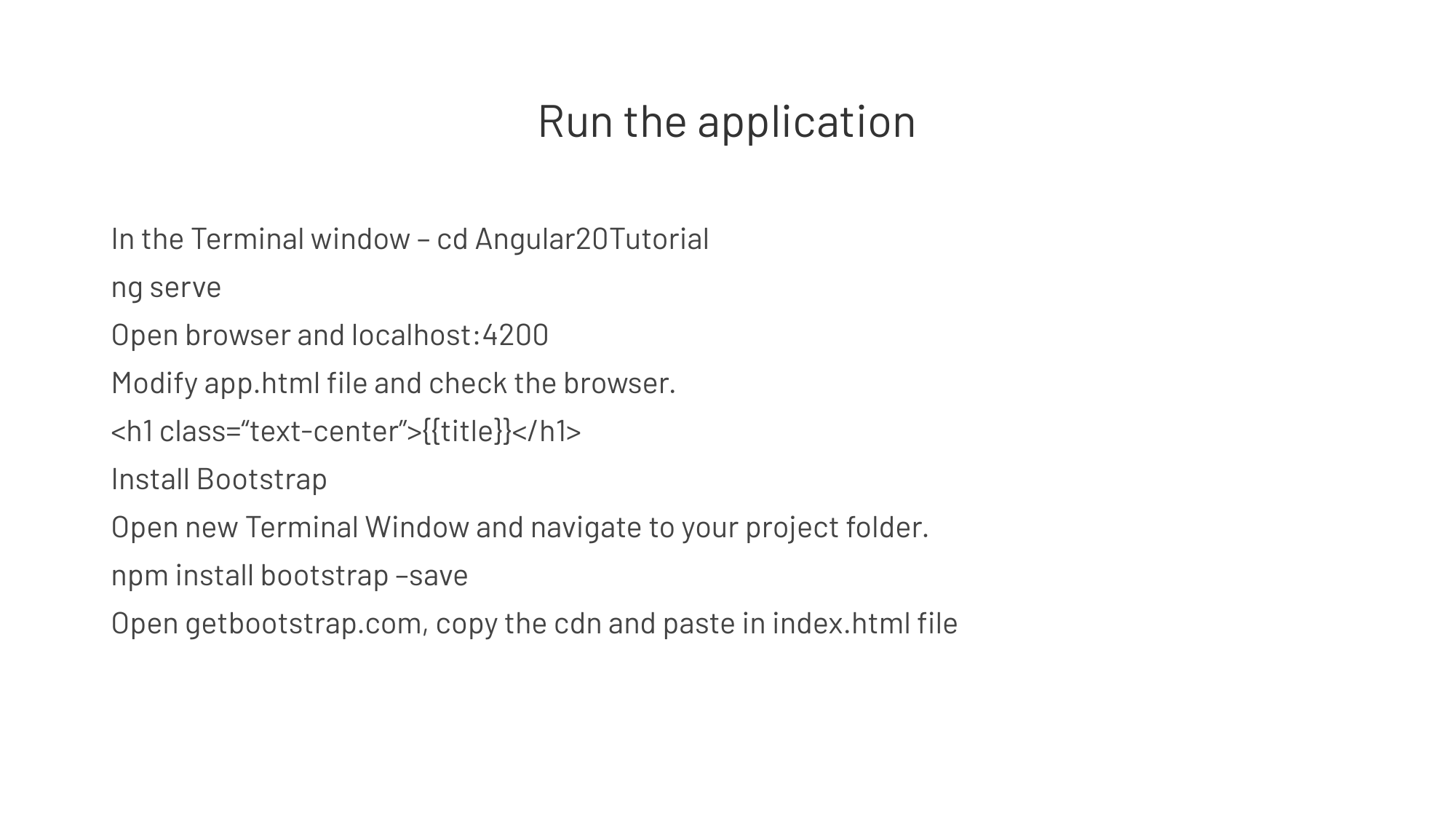

# Run the application
In the Terminal window – cd Angular20Tutorial
ng serve
Open browser and localhost:4200
Modify app.html file and check the browser.
<h1 class=“text-center”>{{title}}</h1>
Install Bootstrap
Open new Terminal Window and navigate to your project folder.
npm install bootstrap –save
Open getbootstrap.com, copy the cdn and paste in index.html file